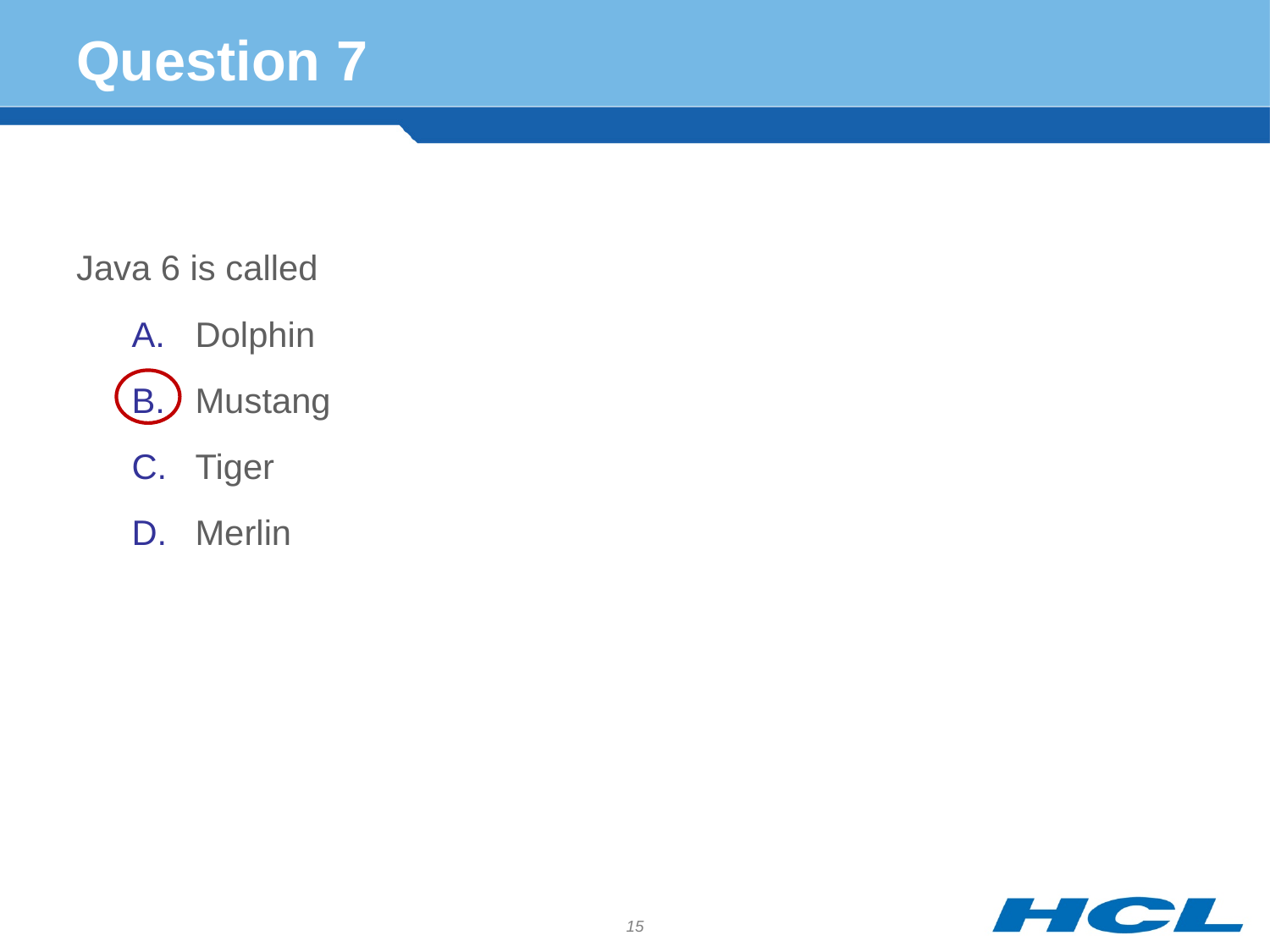

# Question 7
Java 6 is called
Dolphin
Mustang
Tiger
Merlin

15